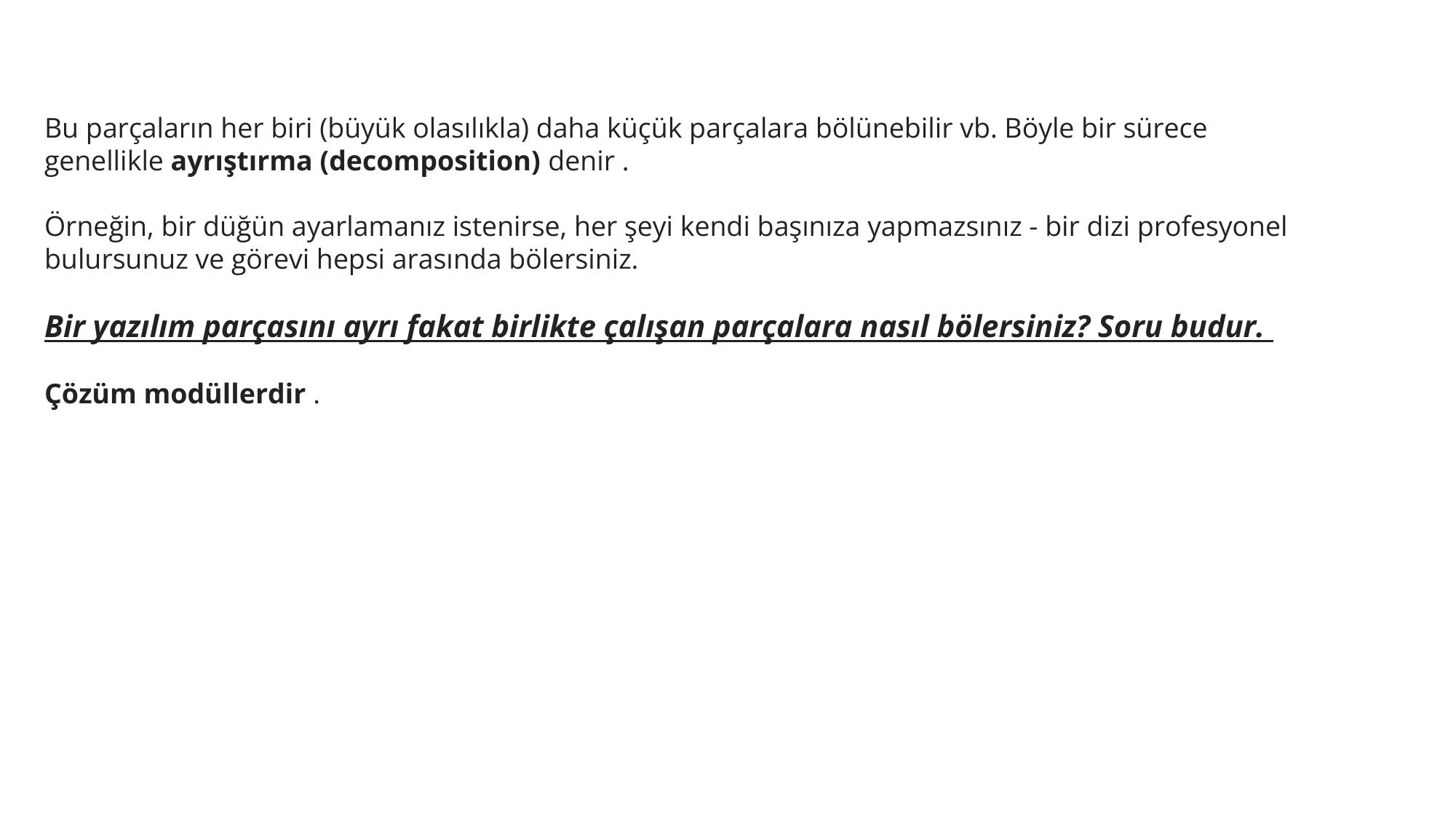

Bu parçaların her biri (büyük olasılıkla) daha küçük parçalara bölünebilir vb. Böyle bir sürece genellikle ayrıştırma (decomposition) denir .

Örneğin, bir düğün ayarlamanız istenirse, her şeyi kendi başınıza yapmazsınız - bir dizi profesyonel bulursunuz ve görevi hepsi arasında bölersiniz.

Bir yazılım parçasını ayrı fakat birlikte çalışan parçalara nasıl bölersiniz? Soru budur.

Çözüm modüllerdir .